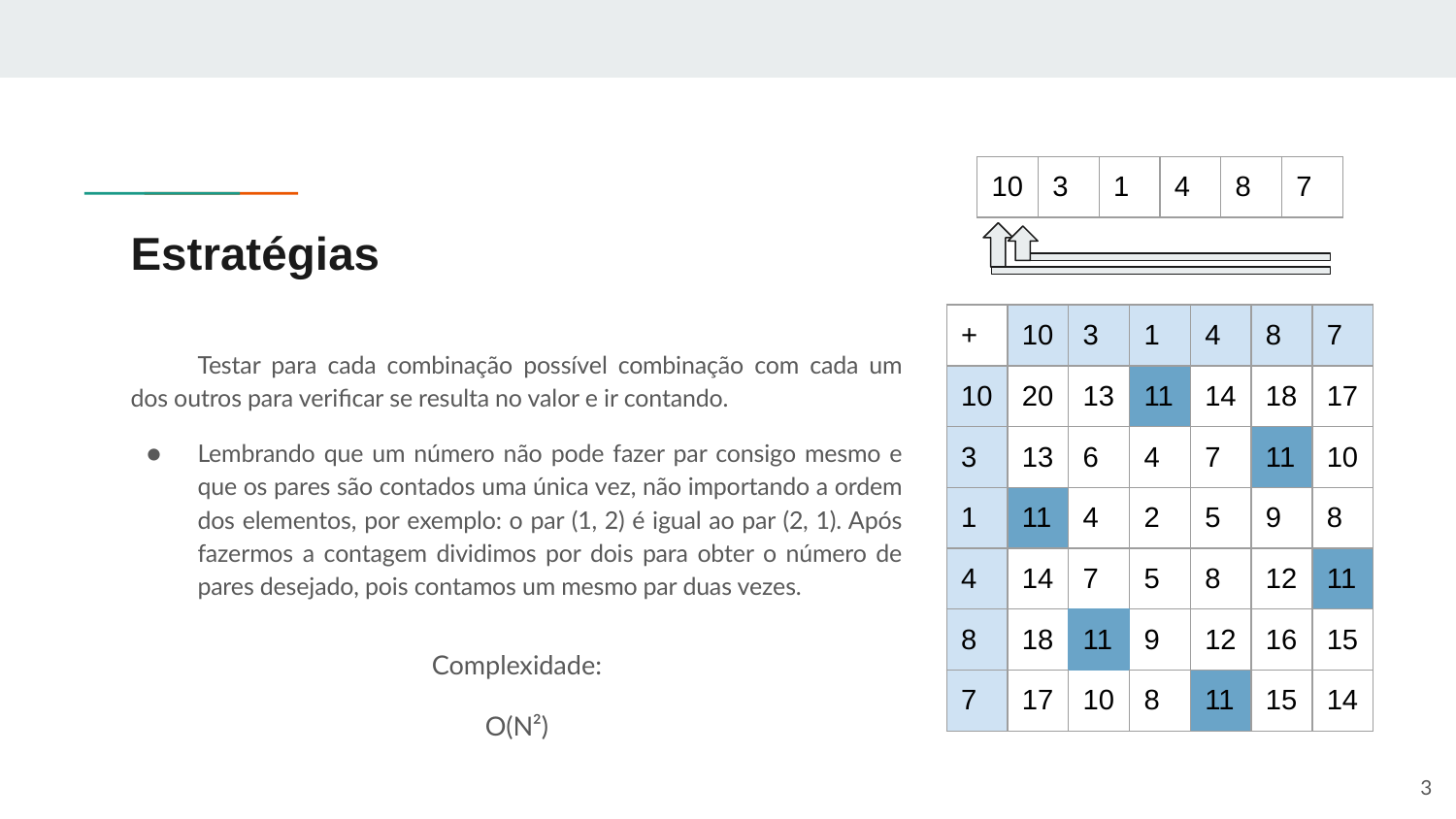

| 10 | 3 | 1 | 4 | 8 | 7 |
| --- | --- | --- | --- | --- | --- |
# Estratégias

| + | 10 | 3 | 1 | 4 | 8 | 7 |
| --- | --- | --- | --- | --- | --- | --- |
| 10 | 20 | 13 | 11 | 14 | 18 | 17 |
| 3 | 13 | 6 | 4 | 7 | 11 | 10 |
| 1 | 11 | 4 | 2 | 5 | 9 | 8 |
| 4 | 14 | 7 | 5 | 8 | 12 | 11 |
| 8 | 18 | 11 | 9 | 12 | 16 | 15 |
| 7 | 17 | 10 | 8 | 11 | 15 | 14 |
Testar para cada combinação possível combinação com cada um dos outros para verificar se resulta no valor e ir contando.
Lembrando que um número não pode fazer par consigo mesmo e que os pares são contados uma única vez, não importando a ordem dos elementos, por exemplo: o par (1, 2) é igual ao par (2, 1). Após fazermos a contagem dividimos por dois para obter o número de pares desejado, pois contamos um mesmo par duas vezes.
Complexidade:
O(N²)
3